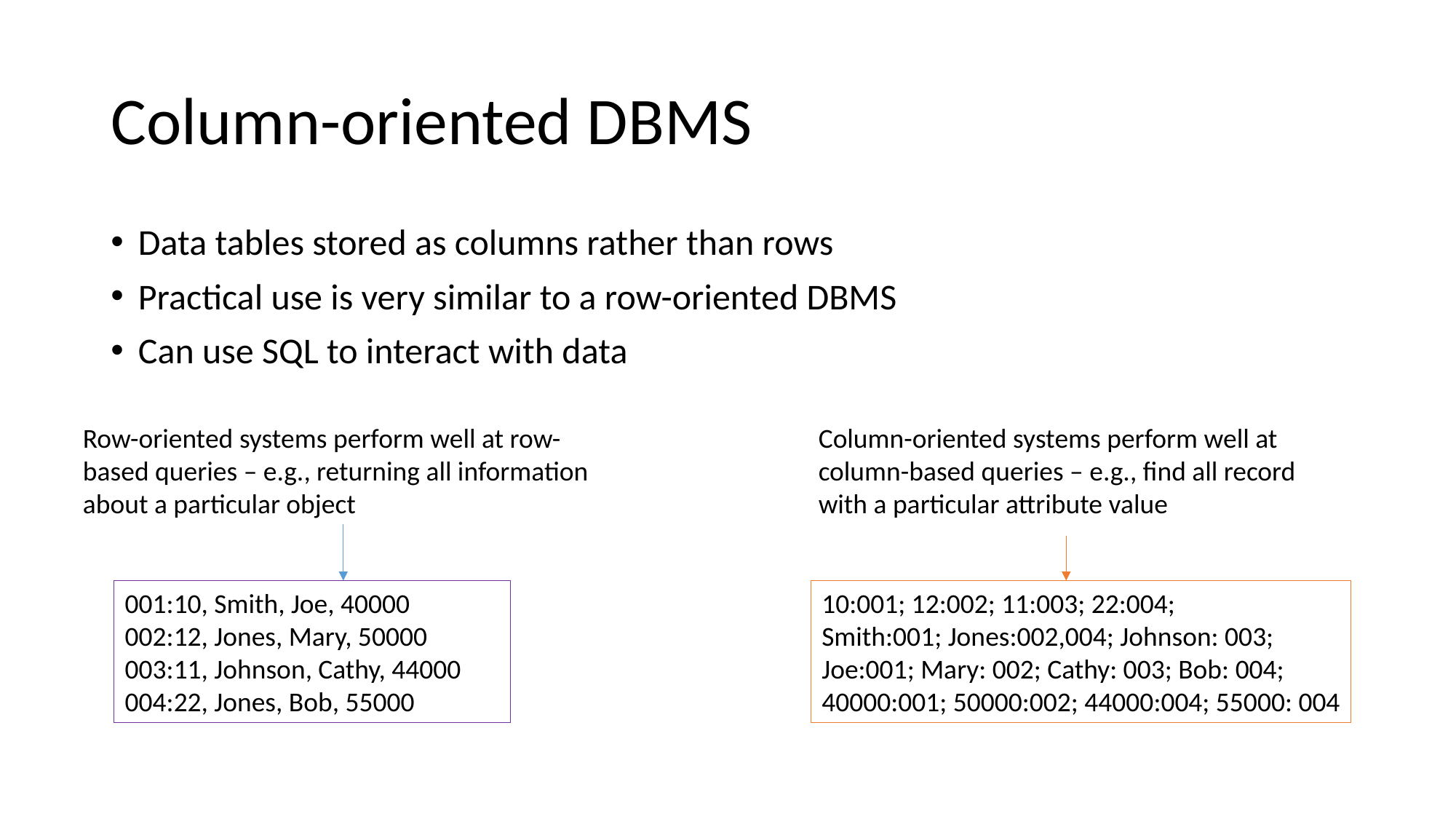

# Column-oriented DBMS
Data tables stored as columns rather than rows
Practical use is very similar to a row-oriented DBMS
Can use SQL to interact with data
Column-oriented systems perform well at column-based queries – e.g., find all record with a particular attribute value

Row-oriented systems perform well at row-based queries – e.g., returning all information about a particular object

001:10, Smith, Joe, 40000
002:12, Jones, Mary, 50000
003:11, Johnson, Cathy, 44000
004:22, Jones, Bob, 55000
10:001; 12:002; 11:003; 22:004;
Smith:001; Jones:002,004; Johnson: 003;
Joe:001; Mary: 002; Cathy: 003; Bob: 004;
40000:001; 50000:002; 44000:004; 55000: 004